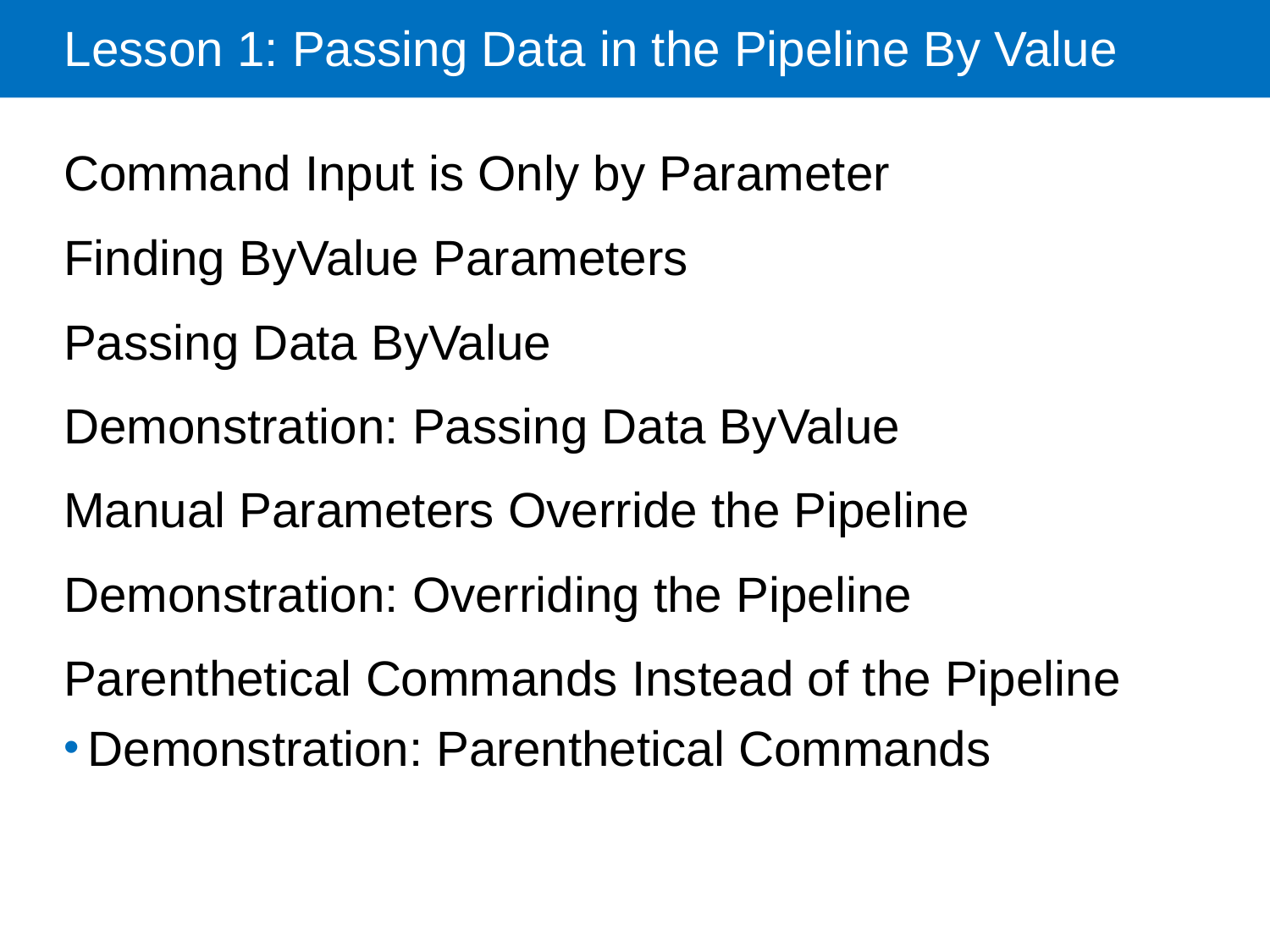

# Lesson 1: Passing Data in the Pipeline By Value
Command Input is Only by Parameter
Finding ByValue Parameters
Passing Data ByValue
Demonstration: Passing Data ByValue
Manual Parameters Override the Pipeline
Demonstration: Overriding the Pipeline
Parenthetical Commands Instead of the Pipeline
Demonstration: Parenthetical Commands